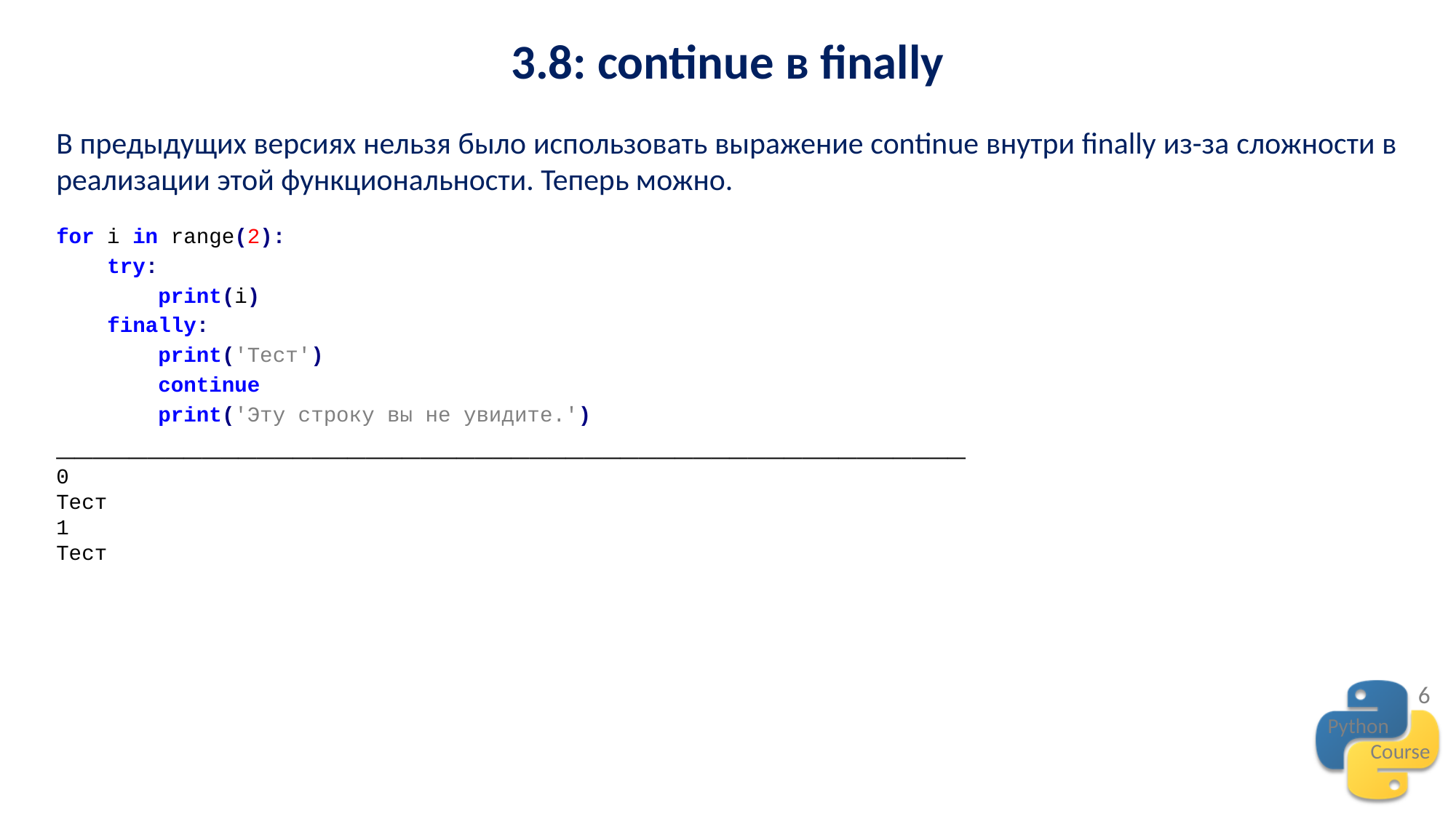

3.8: continue в finally
В предыдущих версиях нельзя было использовать выражение continue внутри finally из-за сложности в реализации этой функциональности. Теперь можно.

for i in range(2):
    try:
        print(i)
    finally:
        print('Тест')
        continue
        print('Эту строку вы не увидите.')
__________________________________________________
0
Тест
1
Тест